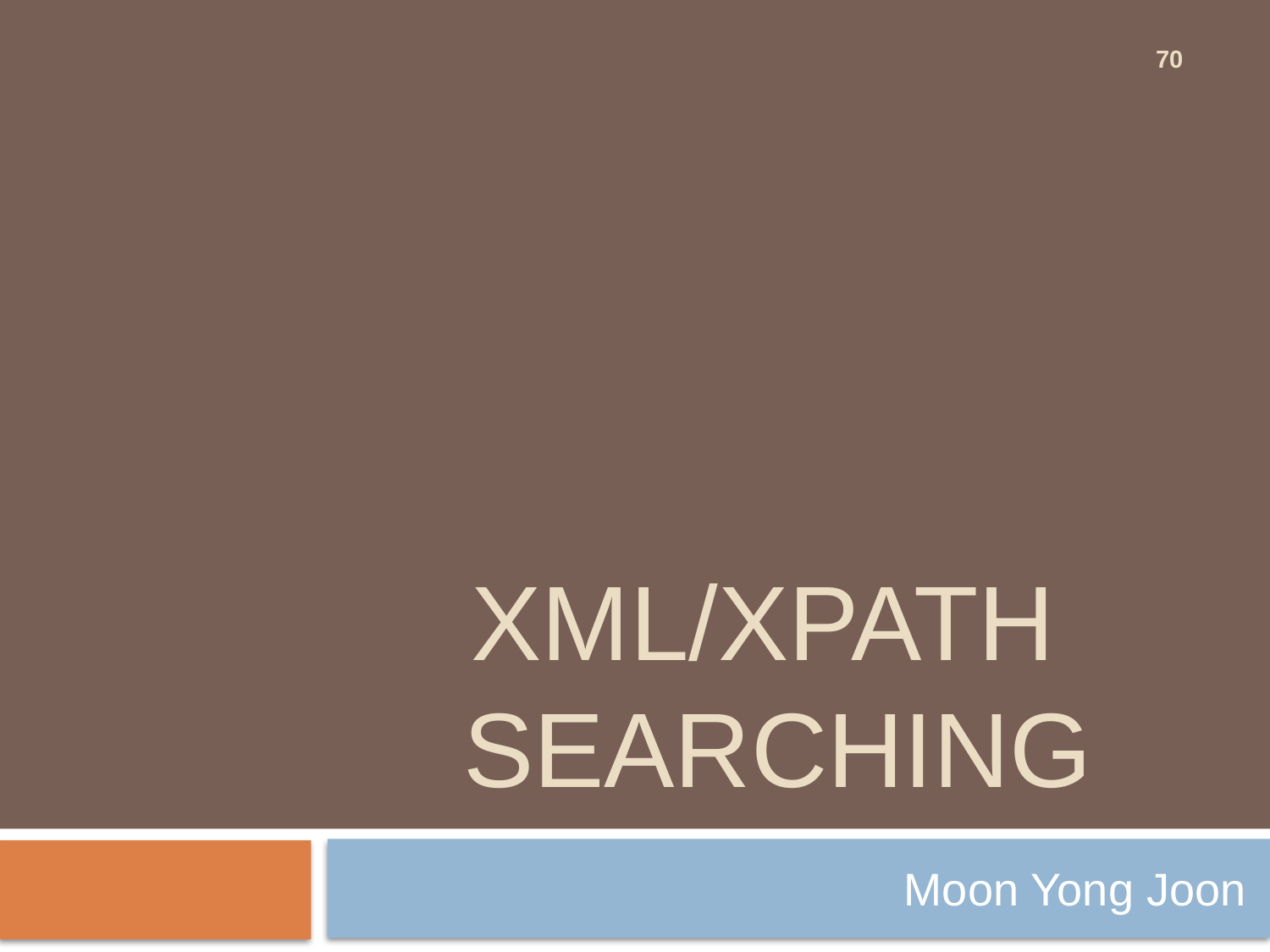

70
# Xml/xpath searching
Moon Yong Joon